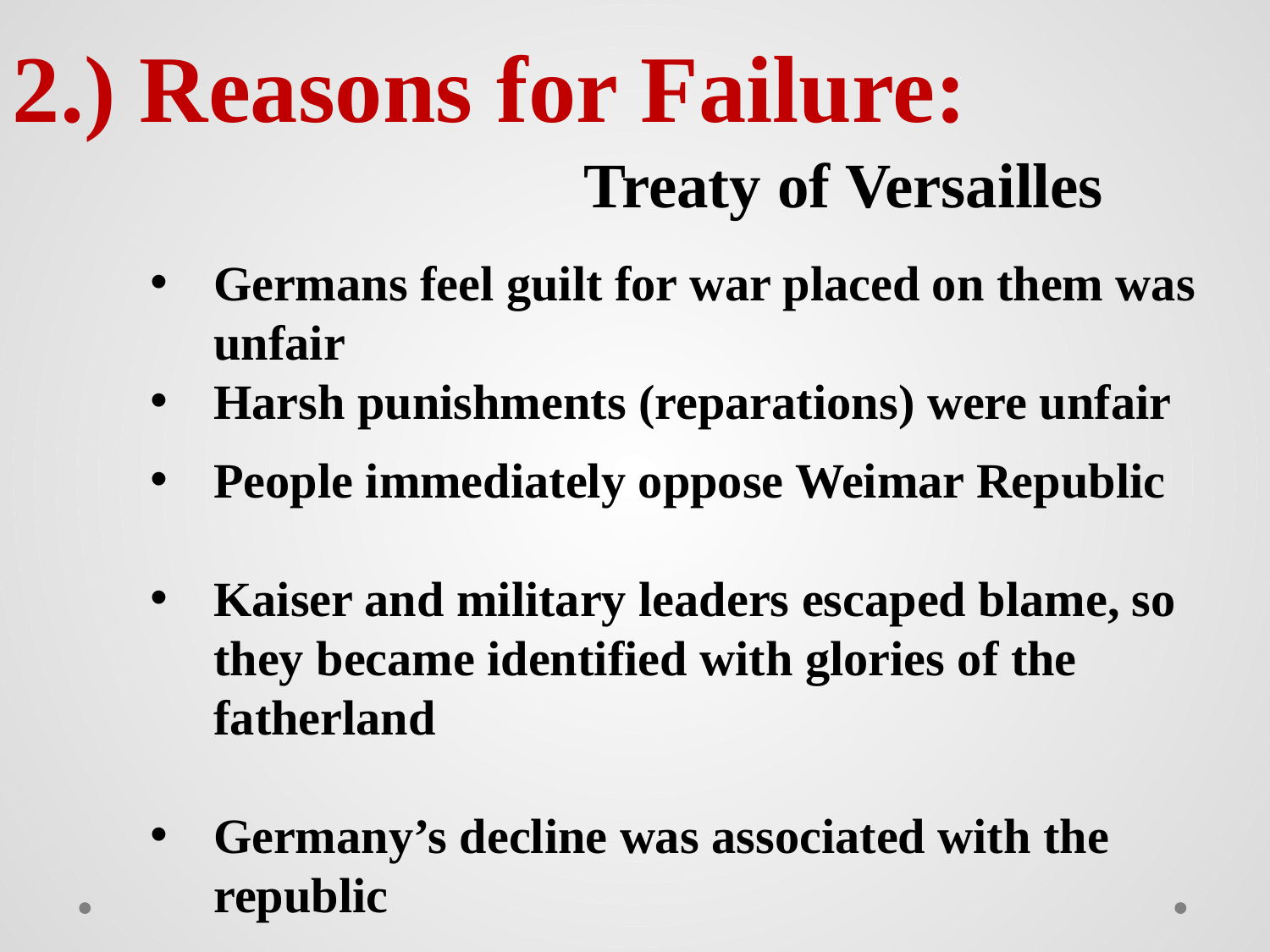

2.) Reasons for Failure:

Germans feel guilt for war placed on them was unfair
Harsh punishments (reparations) were unfair
Treaty of Versailles

People immediately oppose Weimar Republic

Kaiser and military leaders escaped blame, so they became identified with glories of the fatherland

Germany’s decline was associated with the republic